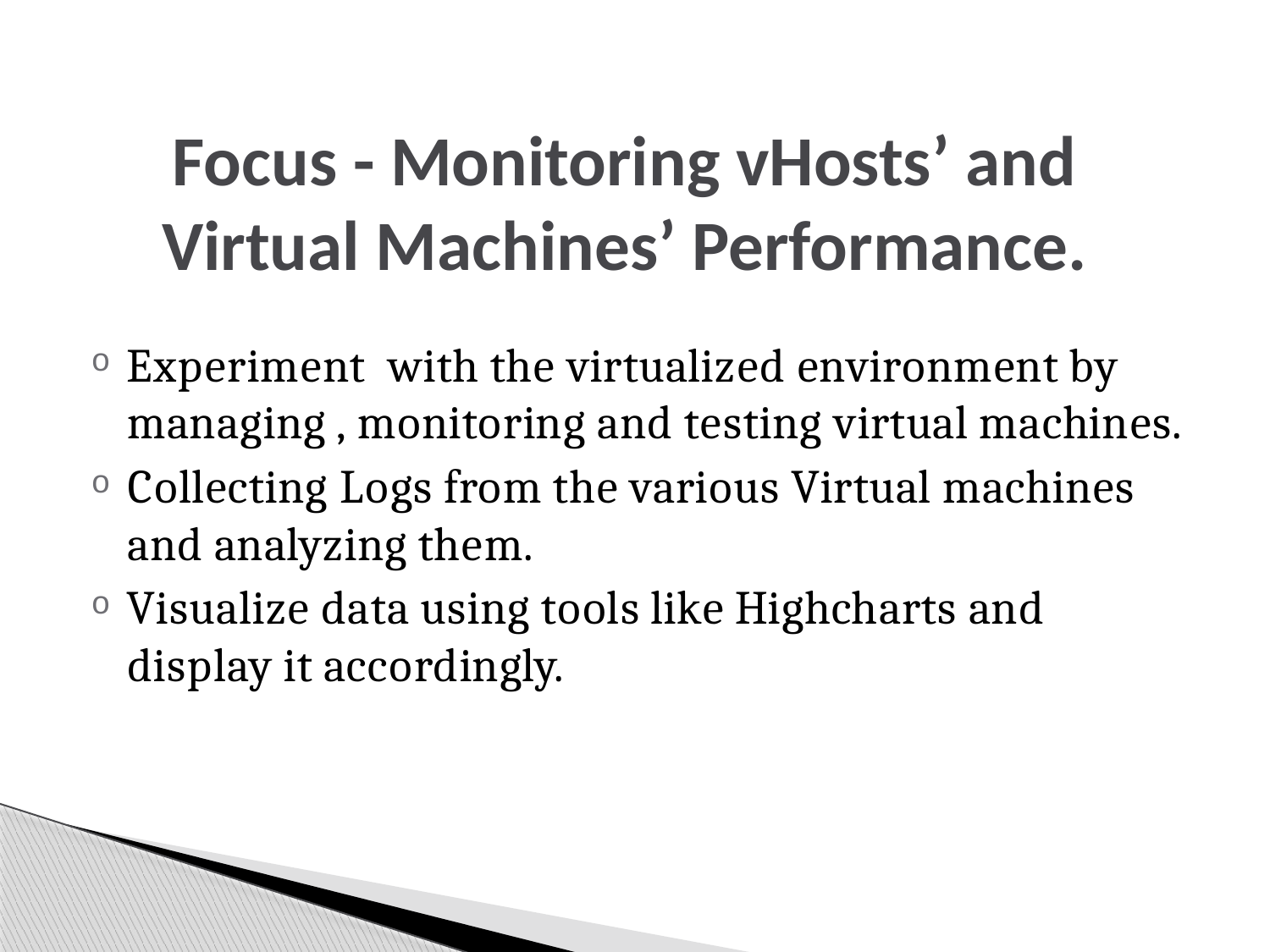

Focus - Monitoring vHosts’ and Virtual Machines’ Performance.
Experiment  with the virtualized environment by  managing , monitoring and testing virtual machines.
Collecting Logs from the various Virtual machines and analyzing them.
Visualize data using tools like Highcharts and display it accordingly.